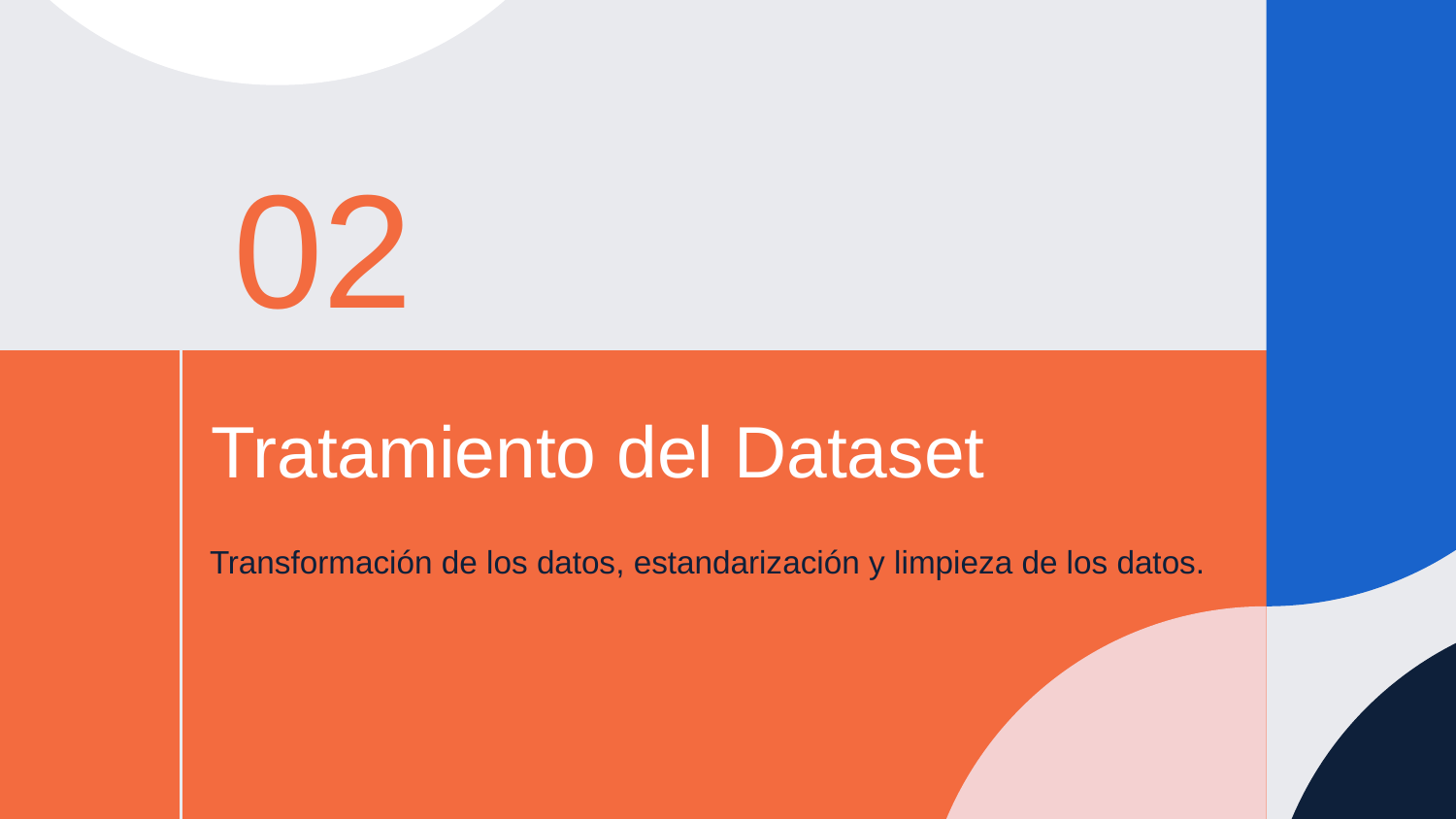

02
# Tratamiento del Dataset
Transformación de los datos, estandarización y limpieza de los datos.